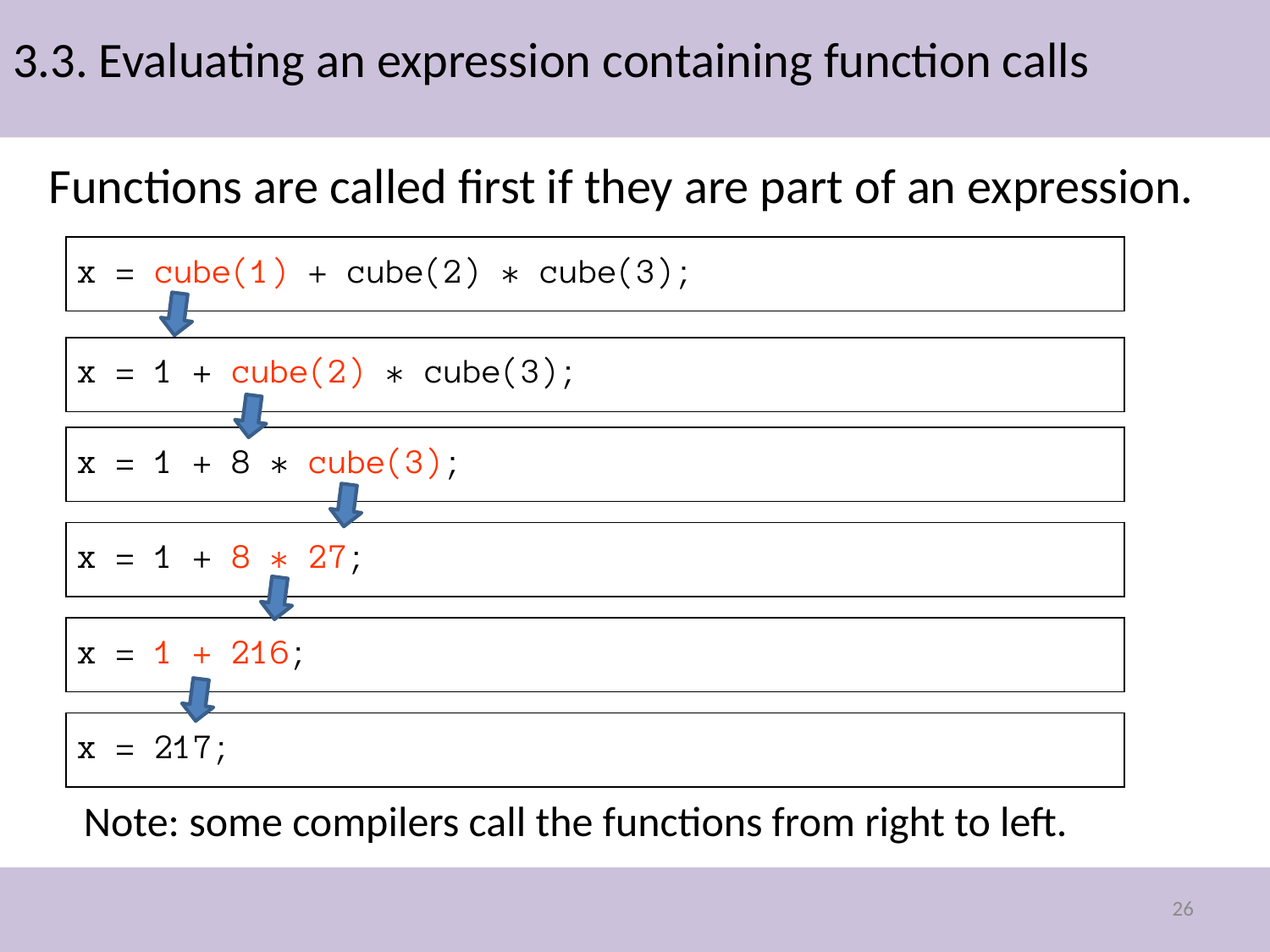

# 3.3. Evaluating an expression containing function calls
Functions are called first if they are part of an expression.
x = cube(1) + cube(2) * cube(3);

x = 1 + cube(2) * cube(3);

x = 1 + 8 * cube(3);

x = 1 + 8 * 27;

x = 1 + 216;

x = 217;
Note: some compilers call the functions from right to left.
26